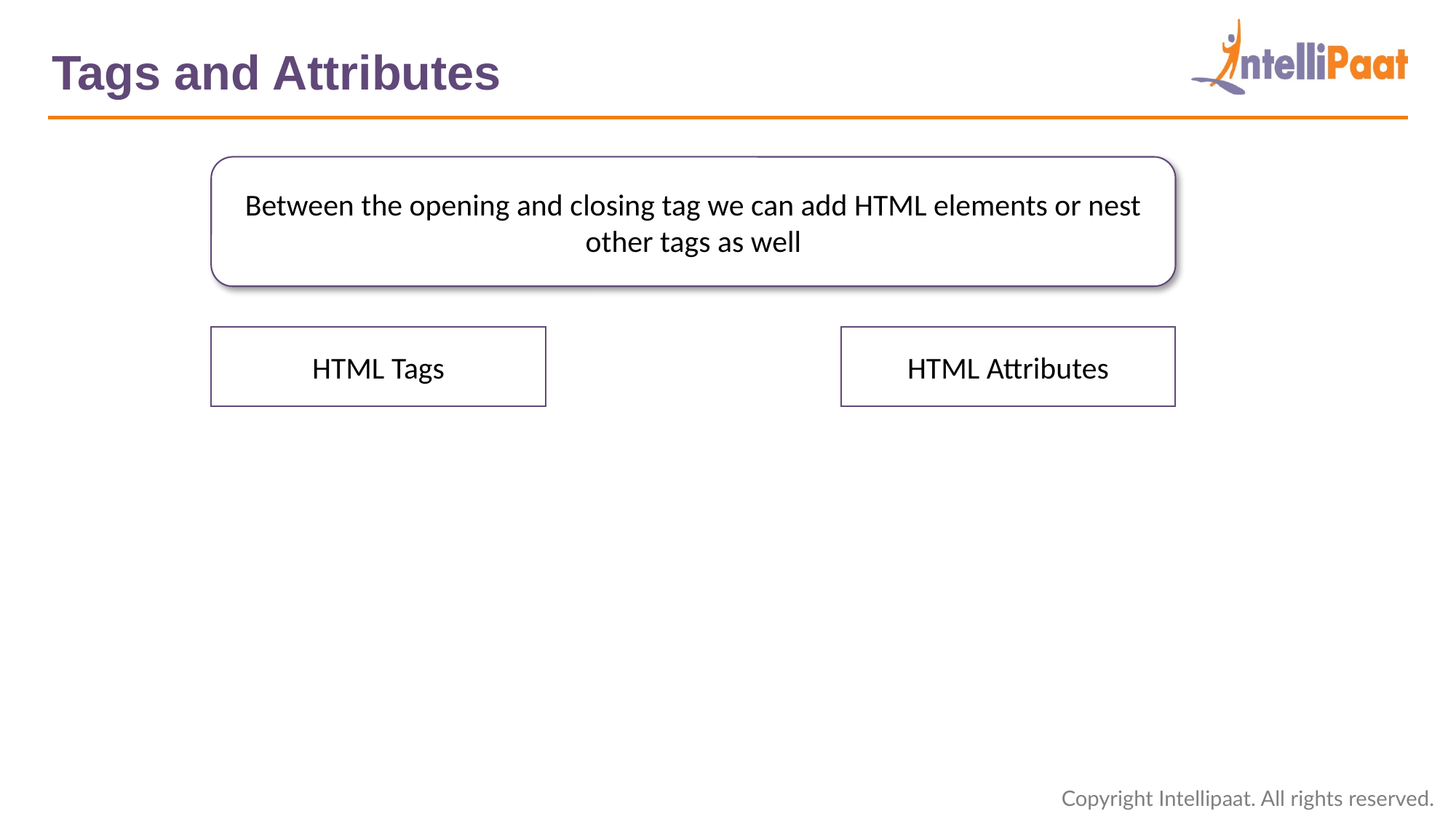

Tags and Attributes
Between the opening and closing tag we can add HTML elements or nest other tags as well
HTML Tags
HTML Attributes